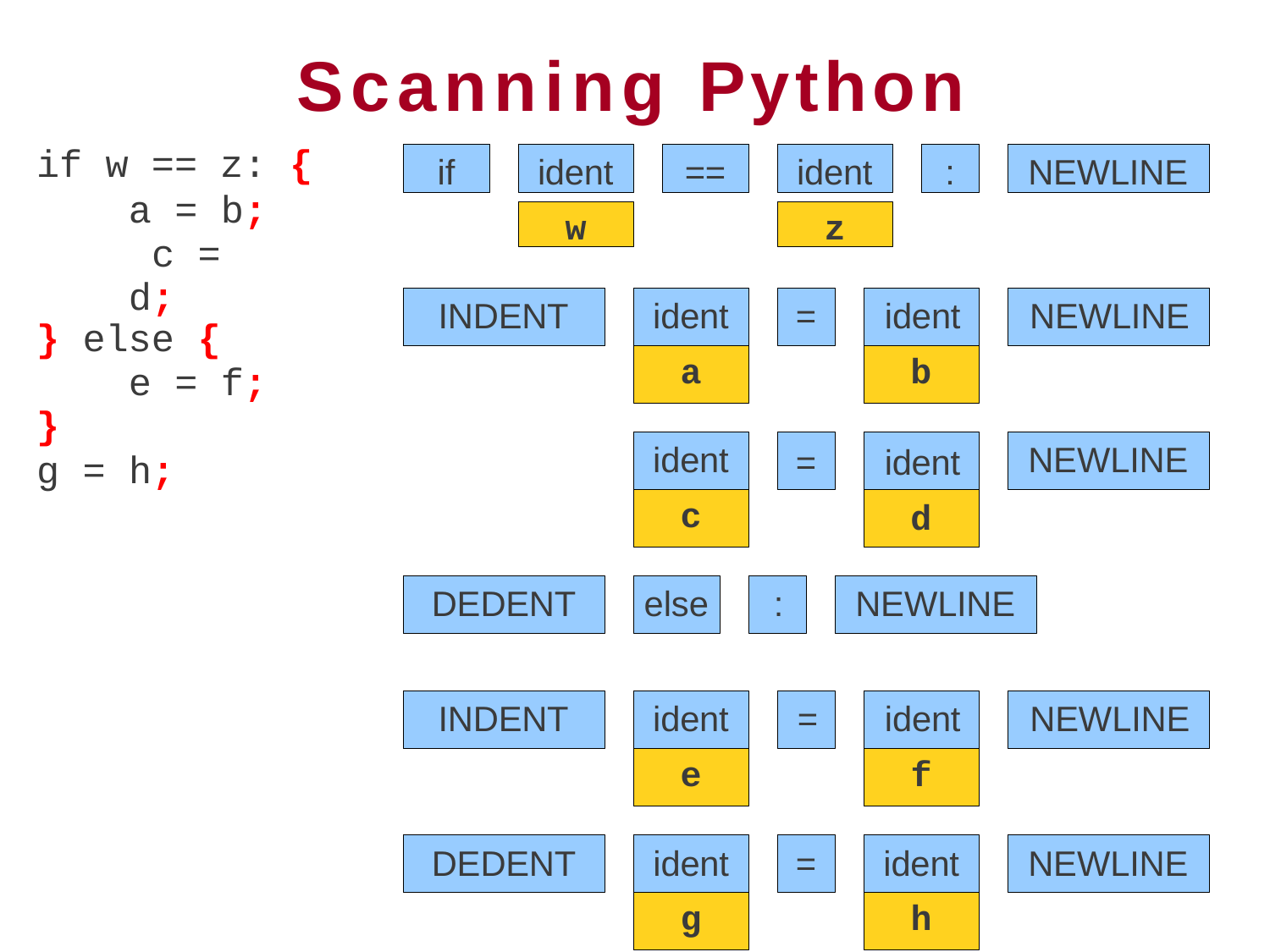

# Scanning Python
if w == z: {
a = b;  c = d;
} else {
e = f;
}
g = h;
if
ident
==
ident
:
NEWLINE
w
z
=	ident	NEWLINE
b

=	ident
d

INDENT
ident

a

ident
NEWLINE

c

DEDENT
else	:
NEWLINE

INDENT
ident	=	ident	NEWLINE

e
f

ident
g
ident
h
DEDENT
=
NEWLINE